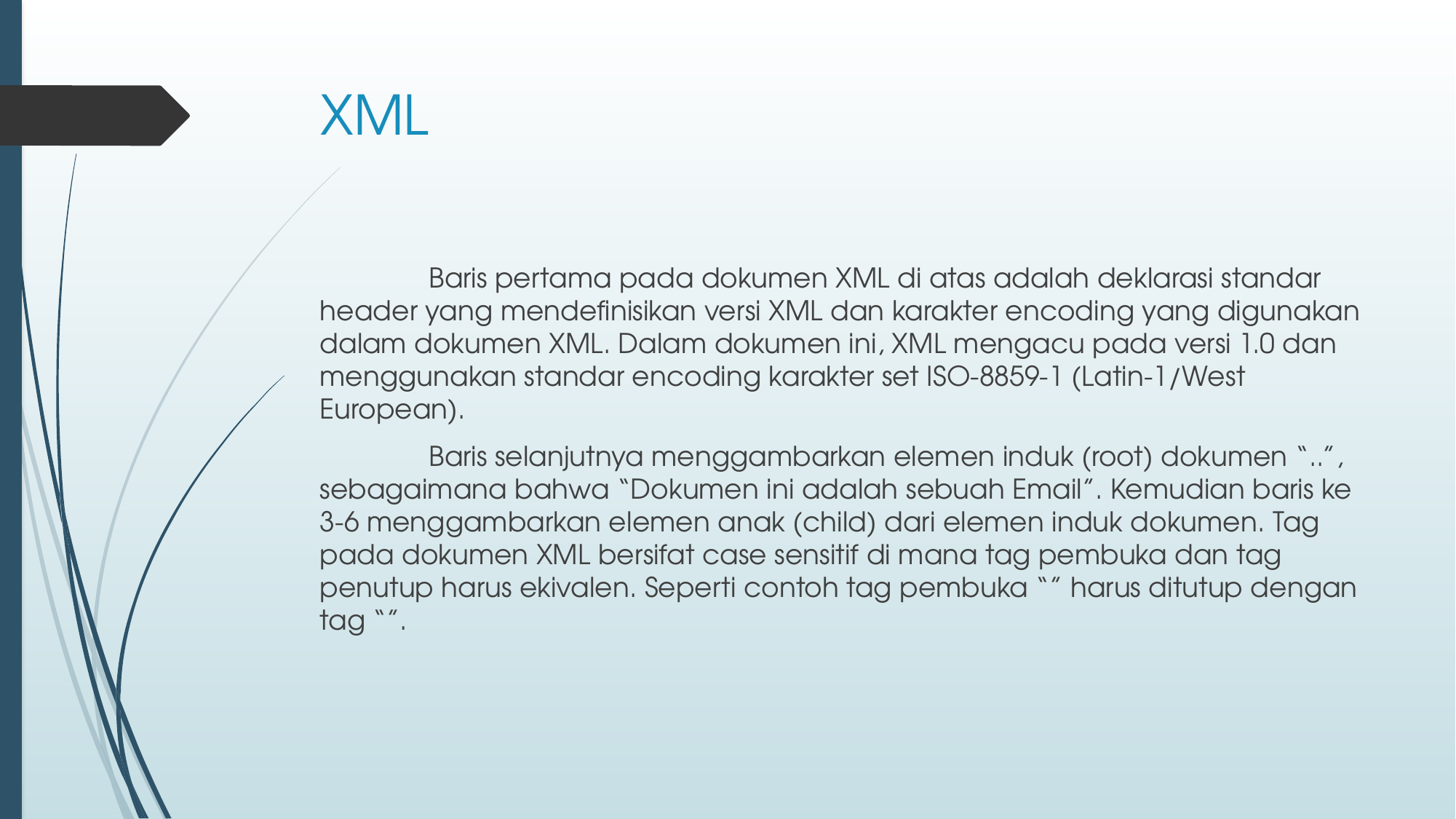

# XML
	Baris pertama pada dokumen XML di atas adalah deklarasi standar header yang mendefinisikan versi XML dan karakter encoding yang digunakan dalam dokumen XML. Dalam dokumen ini, XML mengacu pada versi 1.0 dan menggunakan standar encoding karakter set ISO-8859-1 (Latin-1/West European).
	Baris selanjutnya menggambarkan elemen induk (root) dokumen “..”, sebagaimana bahwa “Dokumen ini adalah sebuah Email”. Kemudian baris ke 3-6 menggambarkan elemen anak (child) dari elemen induk dokumen. Tag pada dokumen XML bersifat case sensitif di mana tag pembuka dan tag penutup harus ekivalen. Seperti contoh tag pembuka “” harus ditutup dengan tag “”.